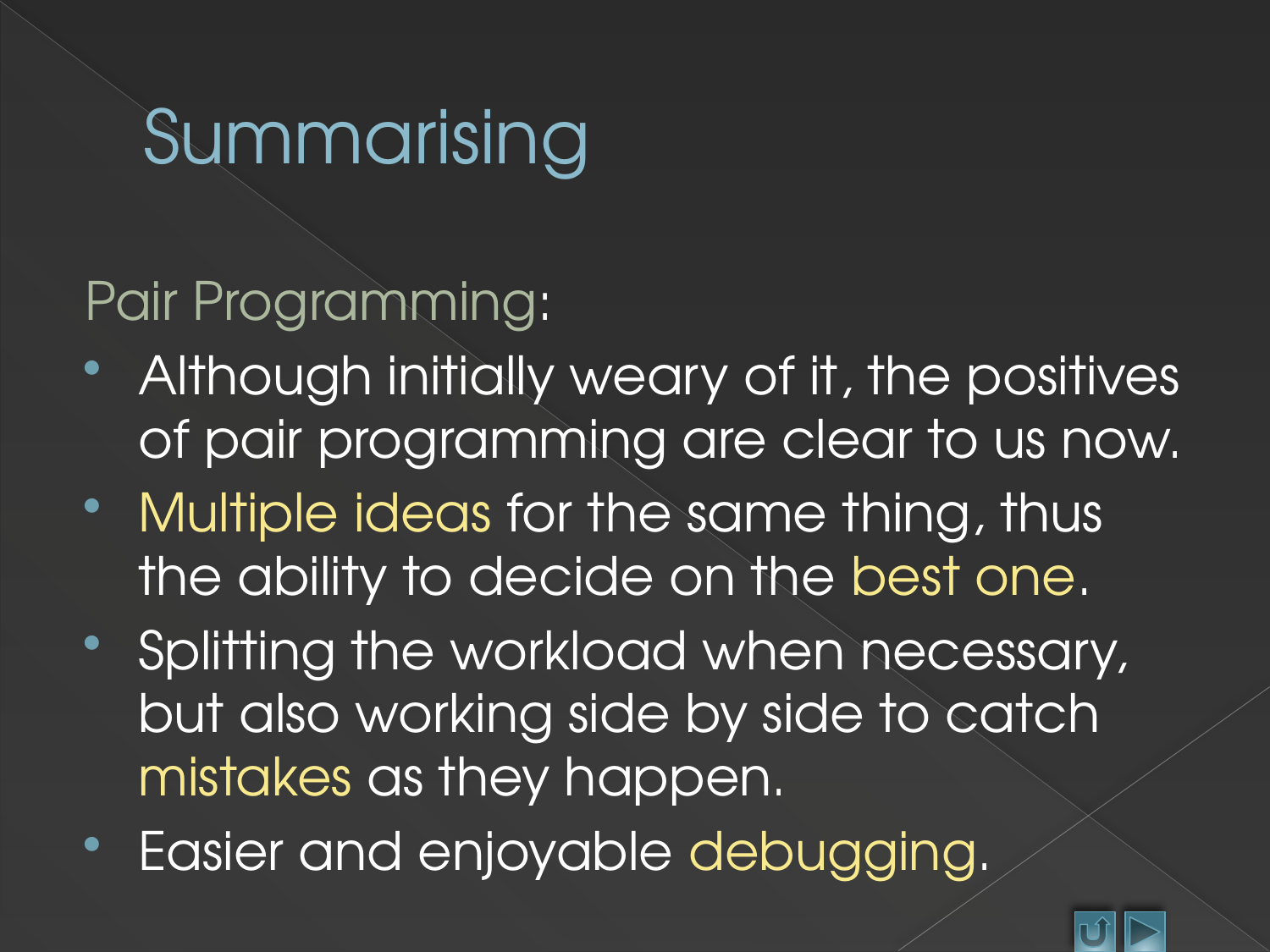

# Summarising
Pair Programming:
Although initially weary of it, the positives of pair programming are clear to us now.
Multiple ideas for the same thing, thus the ability to decide on the best one.
Splitting the workload when necessary, but also working side by side to catch mistakes as they happen.
Easier and enjoyable debugging.